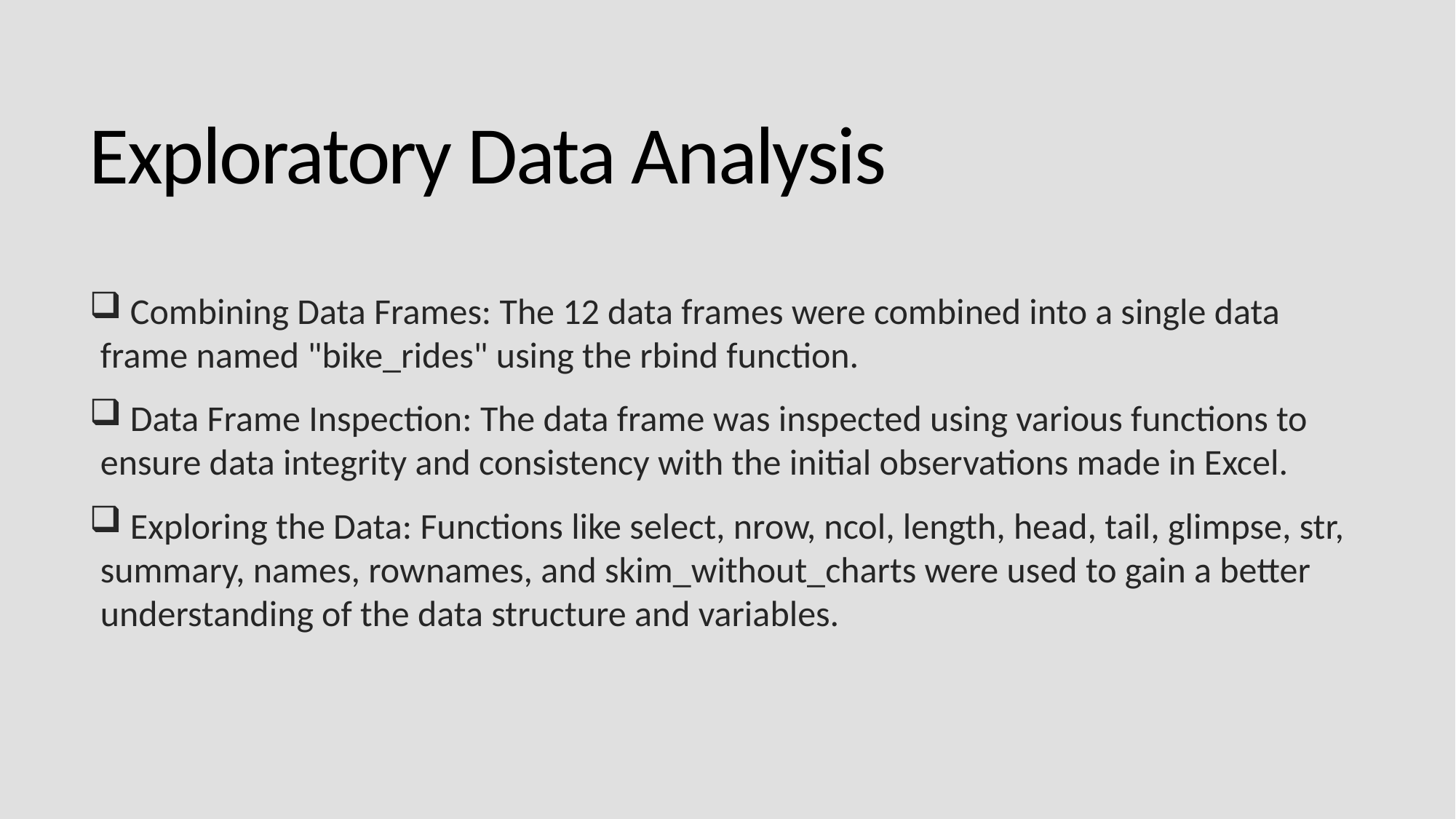

# Exploratory Data Analysis
 Combining Data Frames: The 12 data frames were combined into a single data frame named "bike_rides" using the rbind function.
 Data Frame Inspection: The data frame was inspected using various functions to ensure data integrity and consistency with the initial observations made in Excel.
 Exploring the Data: Functions like select, nrow, ncol, length, head, tail, glimpse, str, summary, names, rownames, and skim_without_charts were used to gain a better understanding of the data structure and variables.